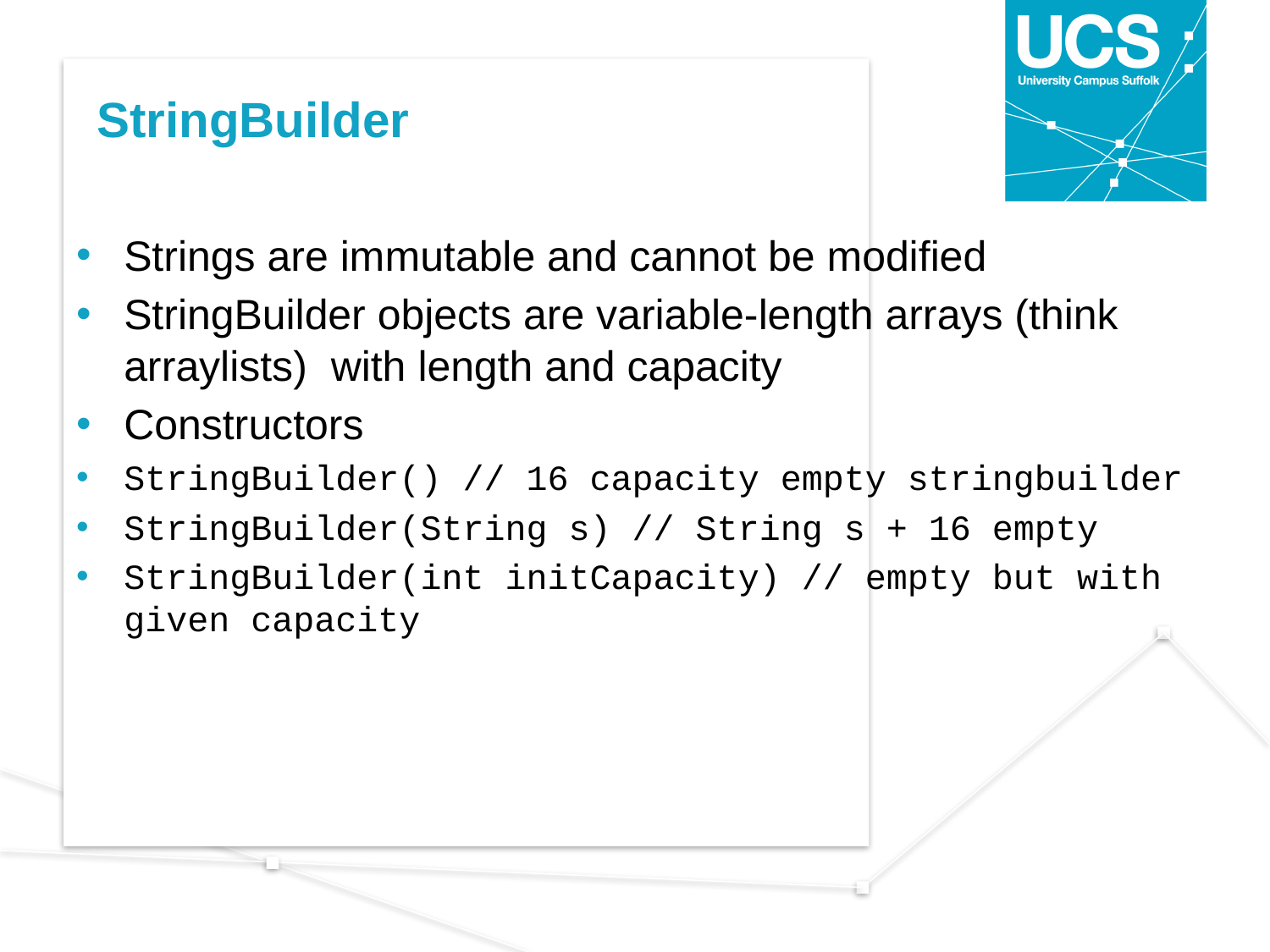

# StringBuilder
Strings are immutable and cannot be modified
StringBuilder objects are variable-length arrays (think arraylists)  with length and capacity
Constructors
StringBuilder() // 16 capacity empty stringbuilder
StringBuilder(String s) // String s + 16 empty
StringBuilder(int initCapacity) // empty but with given capacity